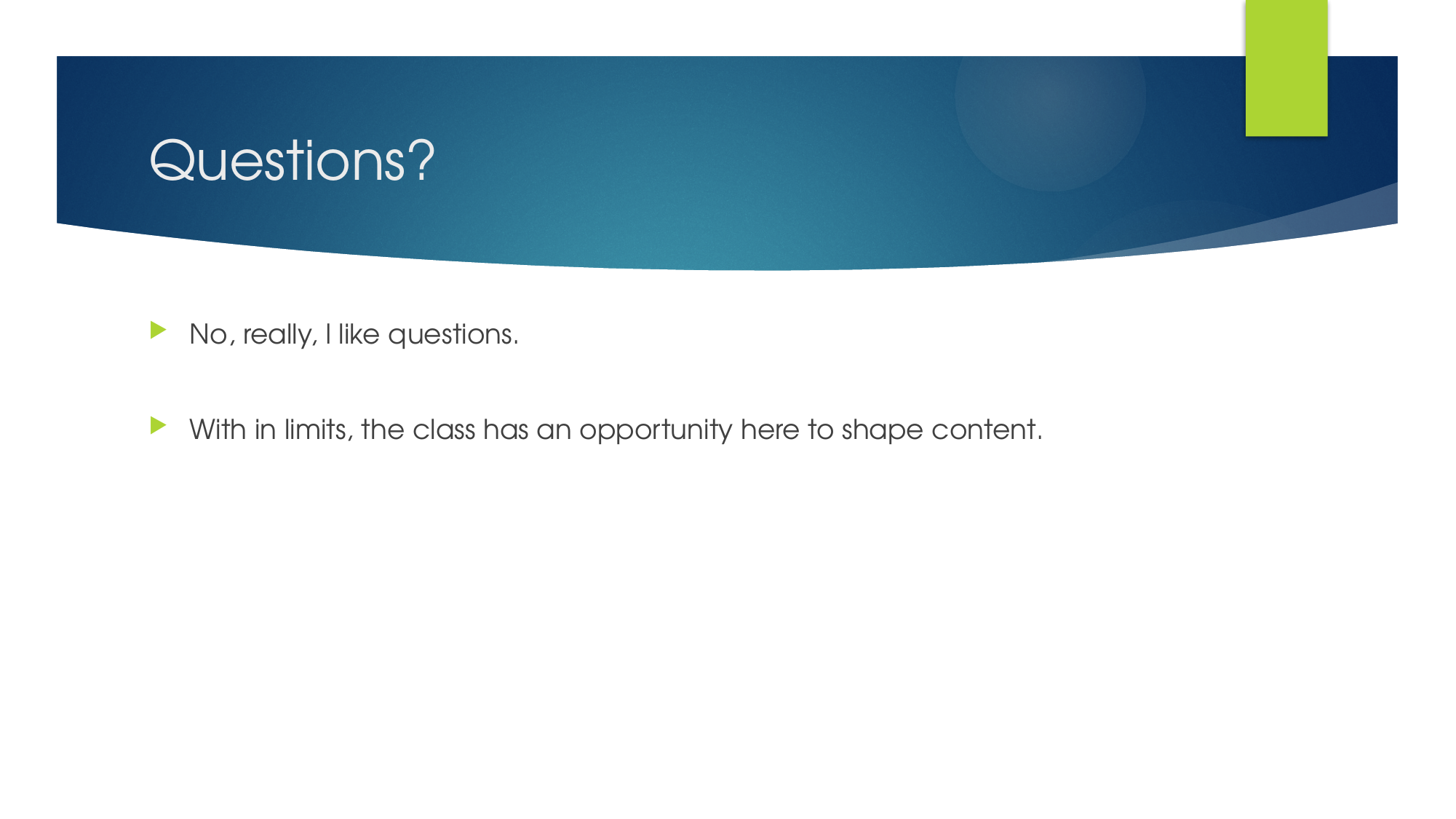

# Questions?
No, really, I like questions.

With in limits, the class has an opportunity here to shape content.